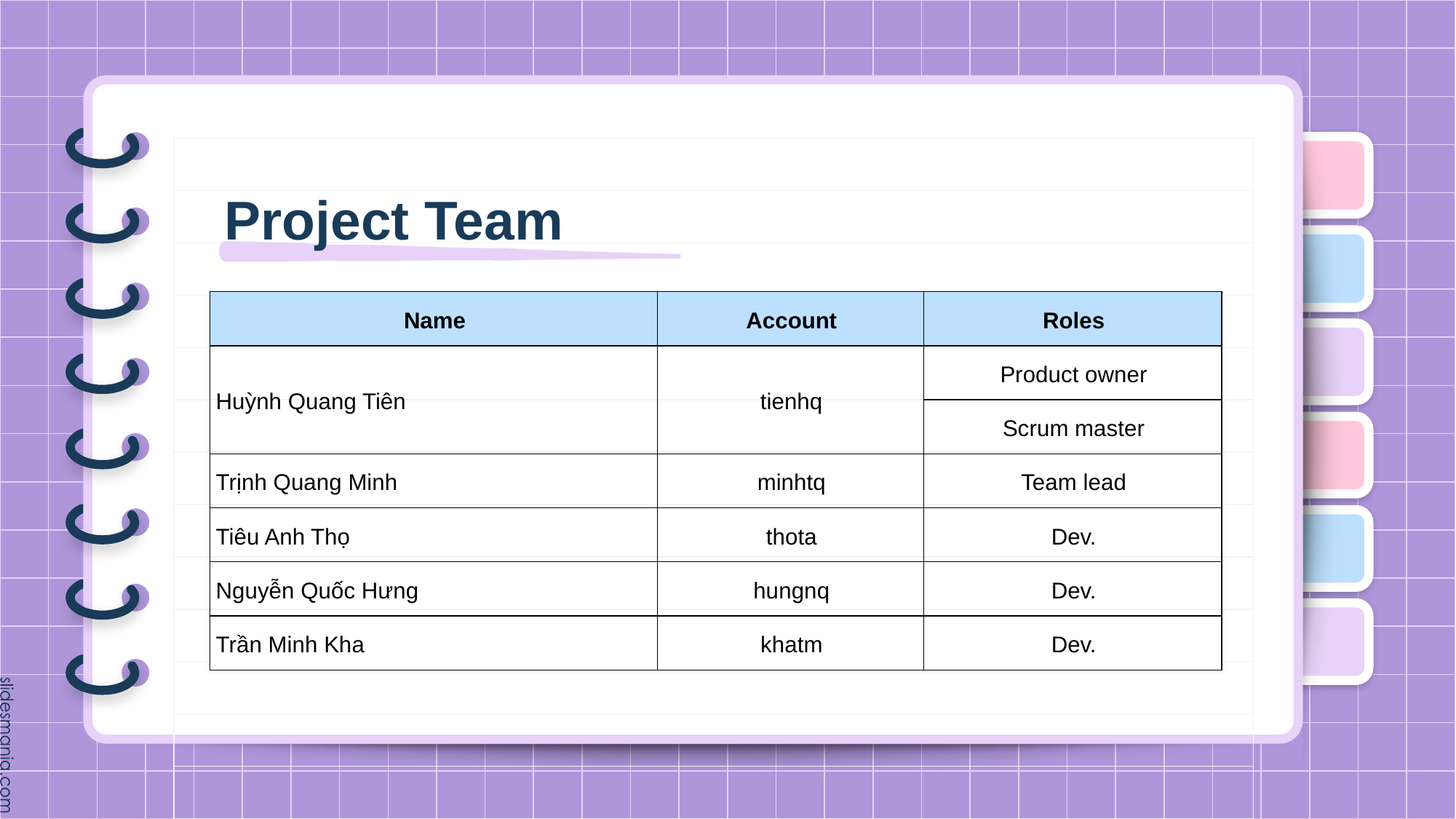

# Project Team

| Name | Account | Roles |
| --- | --- | --- |
| Huỳnh Quang Tiên | tienhq | Product owner |
|  |  | Scrum master |
| Trịnh Quang Minh | minhtq | Team lead |
| Tiêu Anh Thọ | thota | Dev. |
| Nguyễn Quốc Hưng | hungnq | Dev. |
| Trần Minh Kha | khatm | Dev. |